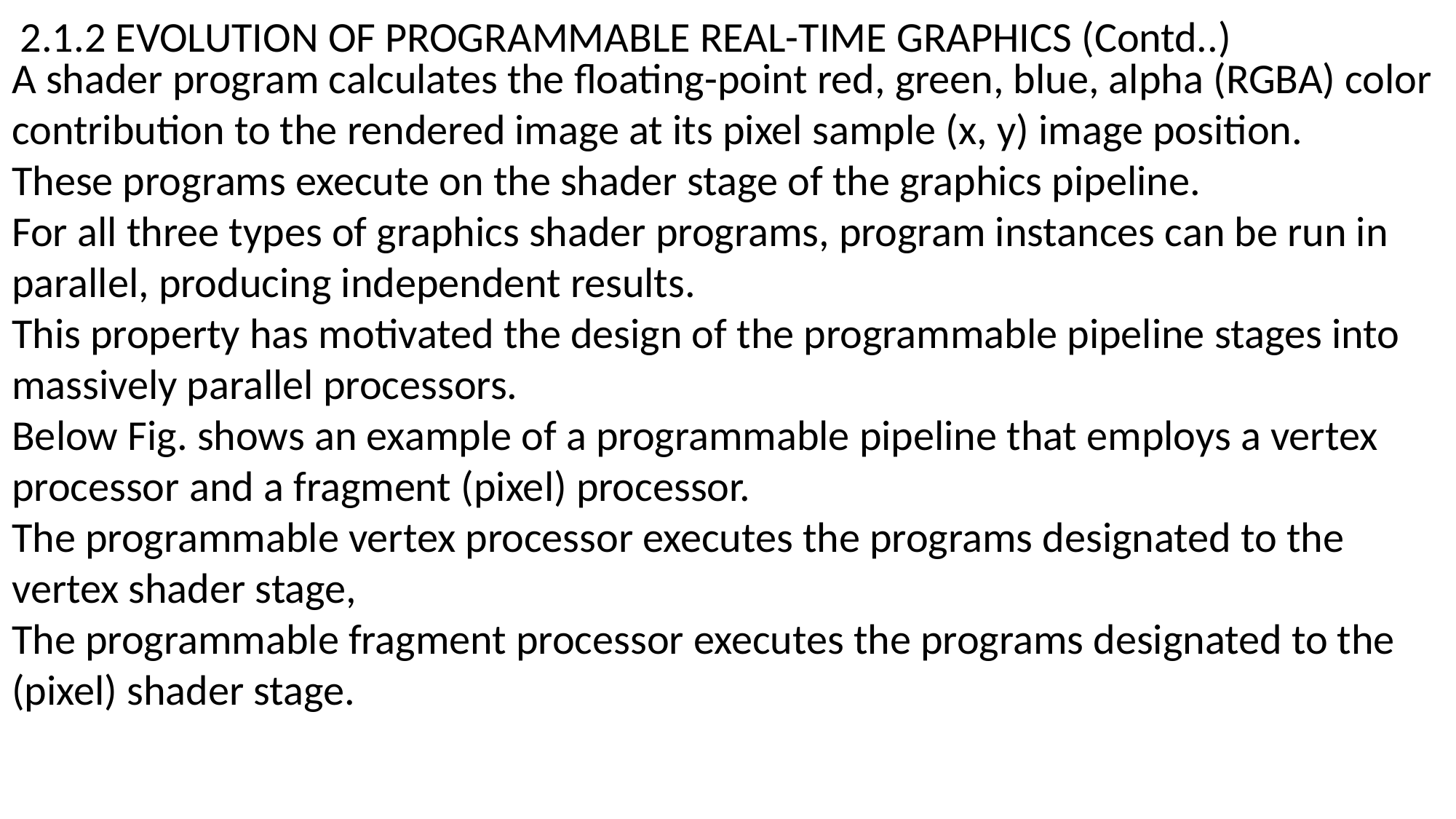

2.1.2 EVOLUTION OF PROGRAMMABLE REAL-TIME GRAPHICS (Contd..)
A shader program calculates the floating-point red, green, blue, alpha (RGBA) color contribution to the rendered image at its pixel sample (x, y) image position.
These programs execute on the shader stage of the graphics pipeline.
For all three types of graphics shader programs, program instances can be run in parallel, producing independent results.
This property has motivated the design of the programmable pipeline stages into massively parallel processors.
Below Fig. shows an example of a programmable pipeline that employs a vertex processor and a fragment (pixel) processor.
The programmable vertex processor executes the programs designated to the vertex shader stage,
The programmable fragment processor executes the programs designated to the (pixel) shader stage.